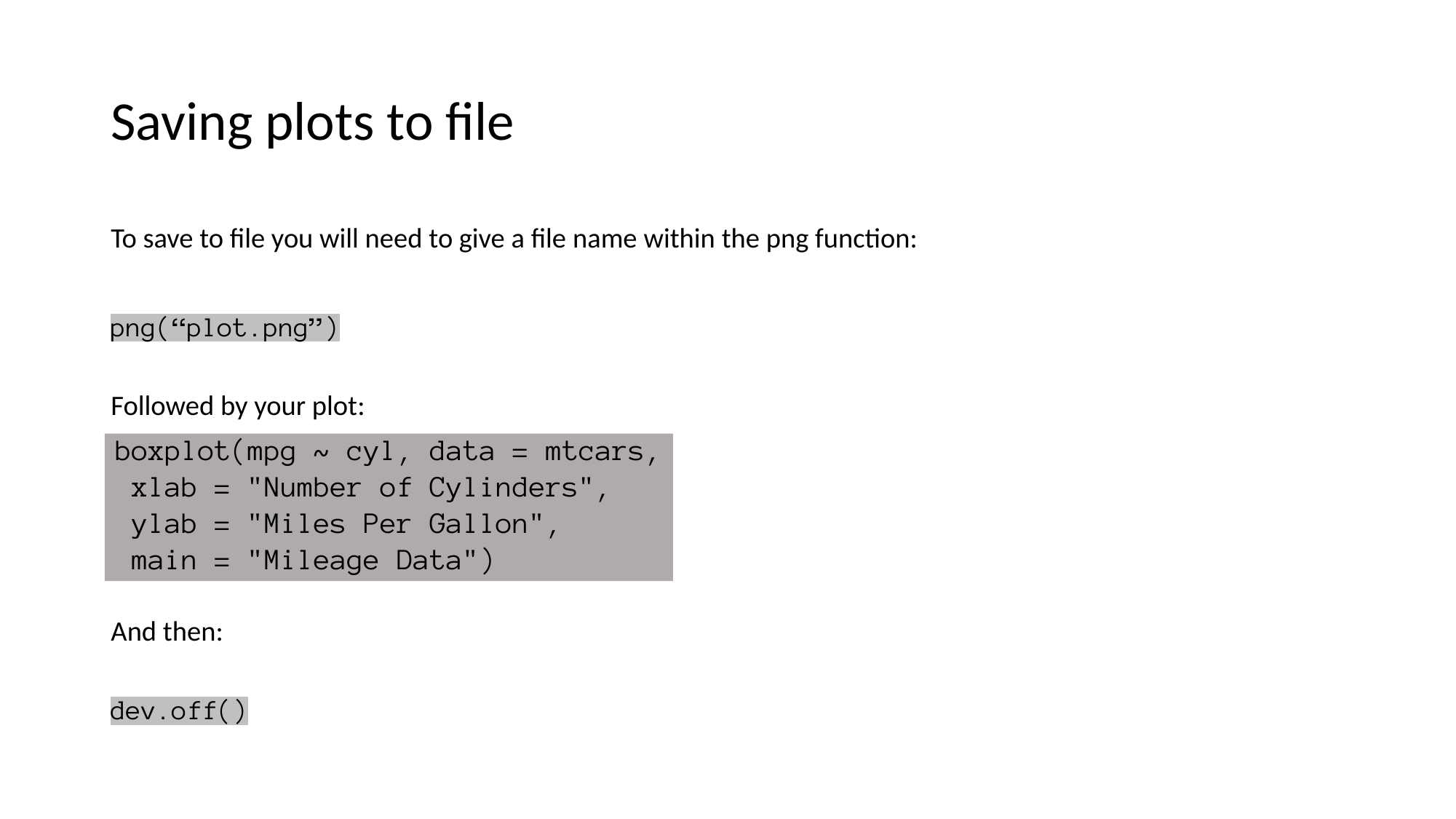

# Saving plots to file
To save to file you will need to give a file name within the png function:

png(“plot.png”)

Followed by your plot:

And then:

dev.off()

boxplot(mpg ~ cyl, data = mtcars,
 xlab = "Number of Cylinders",
 ylab = "Miles Per Gallon",
 main = "Mileage Data")